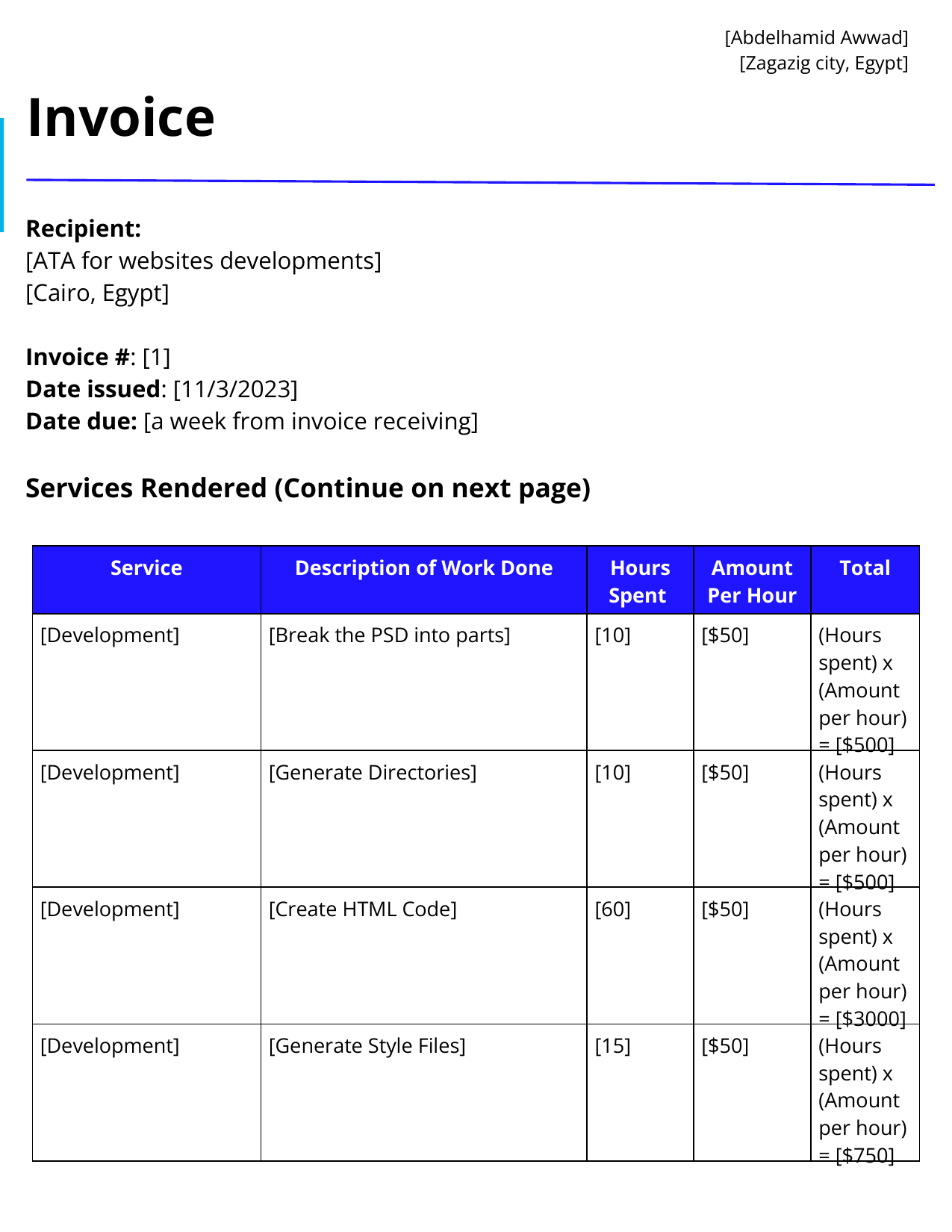

# [Abdelhamid Awwad]
[Zagazig city, Egypt]
Invoice
Recipient:
[ATA for websites developments]
[Cairo, Egypt]

Invoice #: [1]
Date issued: [11/3/2023]
Date due: [a week from invoice receiving]

Services Rendered (Continue on next page)

| Service | Description of Work Done | Hours Spent | Amount Per Hour | Total |
| --- | --- | --- | --- | --- |
| [Development] | [Break the PSD into parts] | [10] | [$50] | (Hours spent) x (Amount per hour) = [$500] |
| [Development] | [Generate Directories] | [10] | [$50] | (Hours spent) x (Amount per hour) = [$500] |
| [Development] | [Create HTML Code] | [60] | [$50] | (Hours spent) x (Amount per hour) = [$3000] |
| [Development] | [Generate Style Files] | [15] | [$50] | (Hours spent) x (Amount per hour) = [$750] |